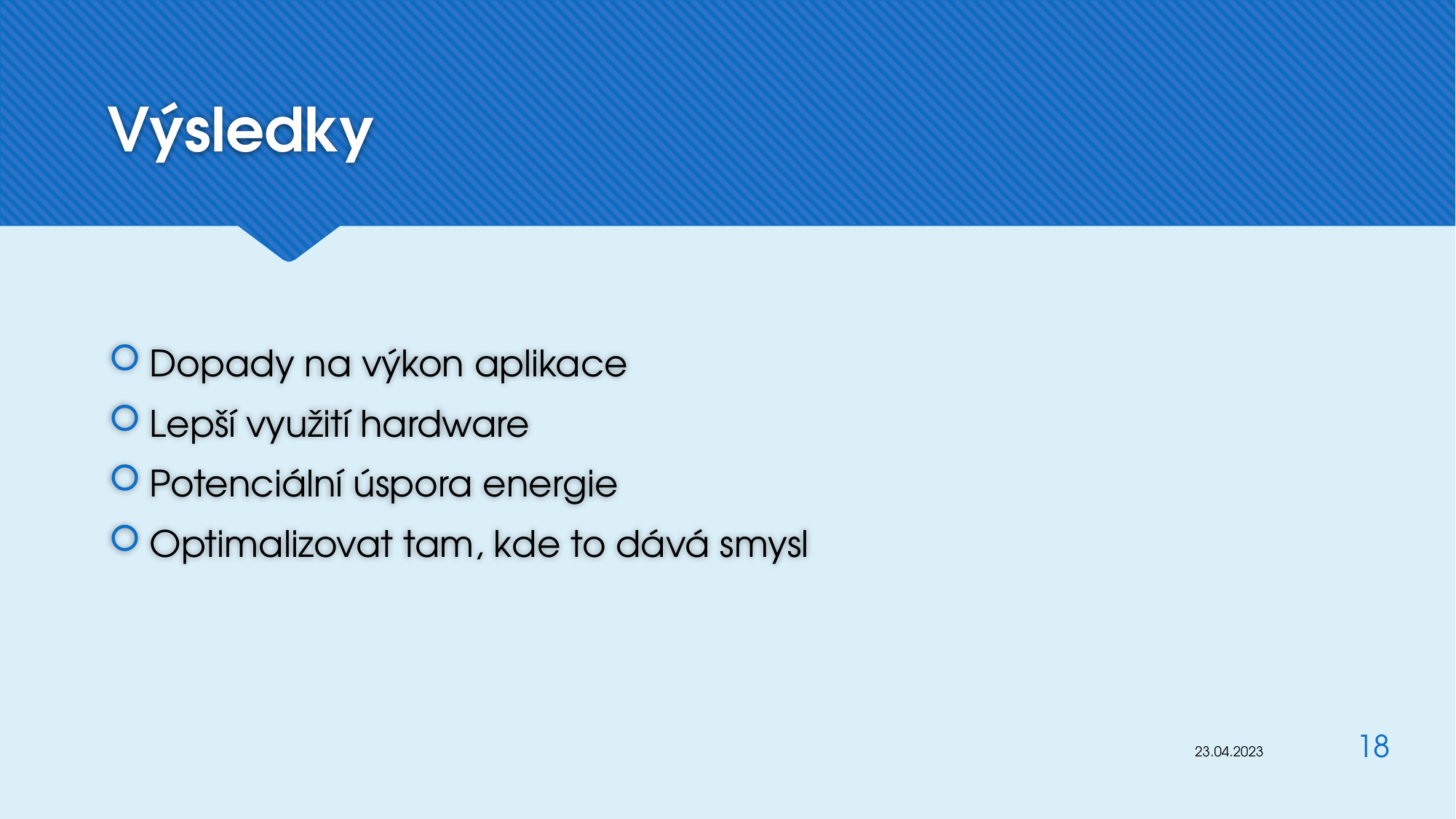

# Výsledky
Dopady na výkon aplikace
Lepší využití hardware
Potenciální úspora energie
Optimalizovat tam, kde to dává smysl

18
23.04.2023